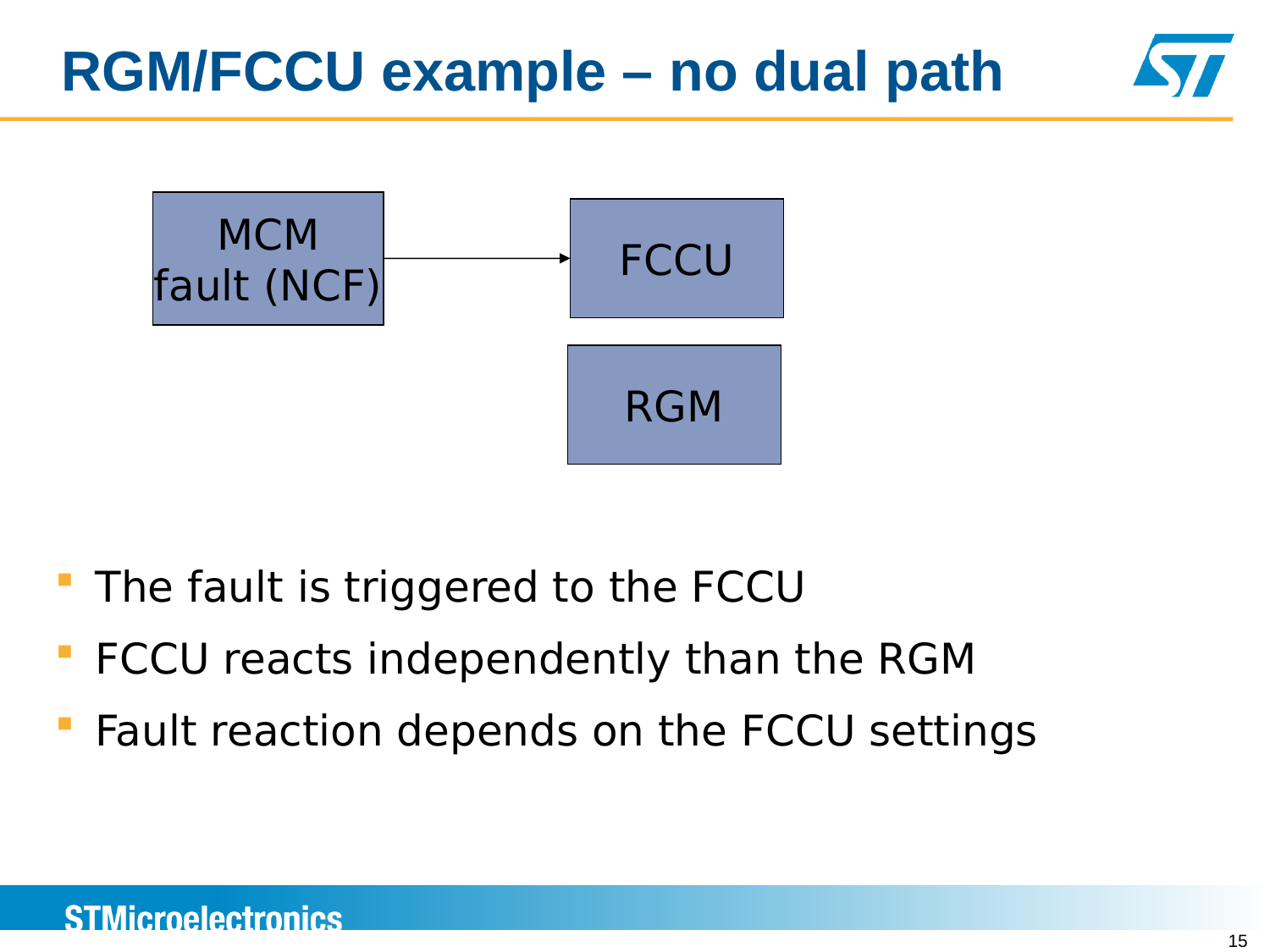

RGM/FCCU example – no dual path
MCM
fault (NCF)
FCCU
RGM
The fault is triggered to the FCCU
FCCU reacts independently than the RGM
Fault reaction depends on the FCCU settings
15